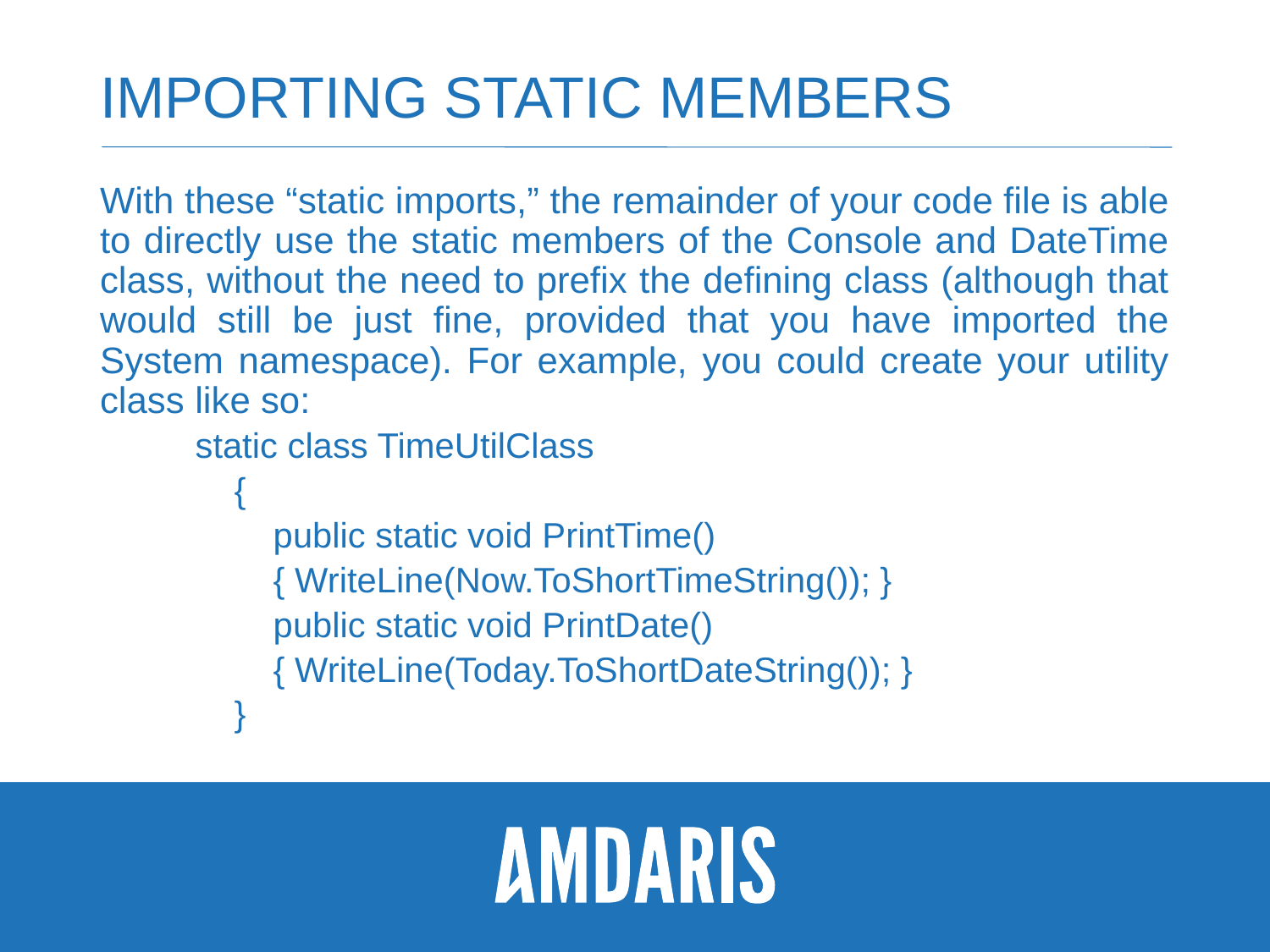

# Importing Static Members
With these “static imports,” the remainder of your code file is able to directly use the static members of the Console and DateTime class, without the need to prefix the defining class (although that would still be just fine, provided that you have imported the System namespace). For example, you could create your utility class like so:
static class TimeUtilClass
    {
        public static void PrintTime()
        { WriteLine(Now.ToShortTimeString()); }
        public static void PrintDate()
        { WriteLine(Today.ToShortDateString()); }
    }